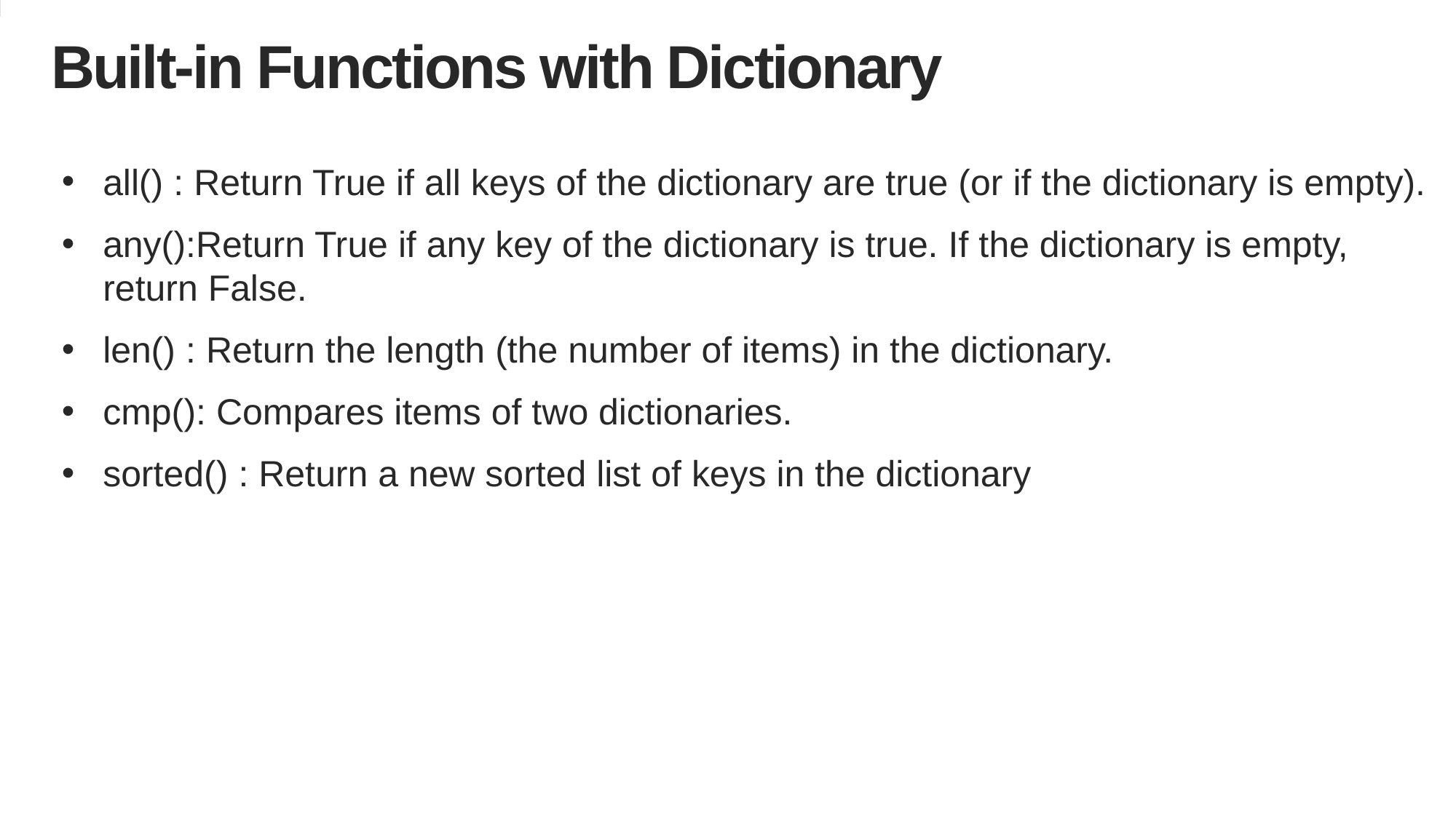

# Built-in Functions with Dictionary
all() : Return True if all keys of the dictionary are true (or if the dictionary is empty).
any():Return True if any key of the dictionary is true. If the dictionary is empty, return False.
len() : Return the length (the number of items) in the dictionary.
cmp(): Compares items of two dictionaries.
sorted() : Return a new sorted list of keys in the dictionary